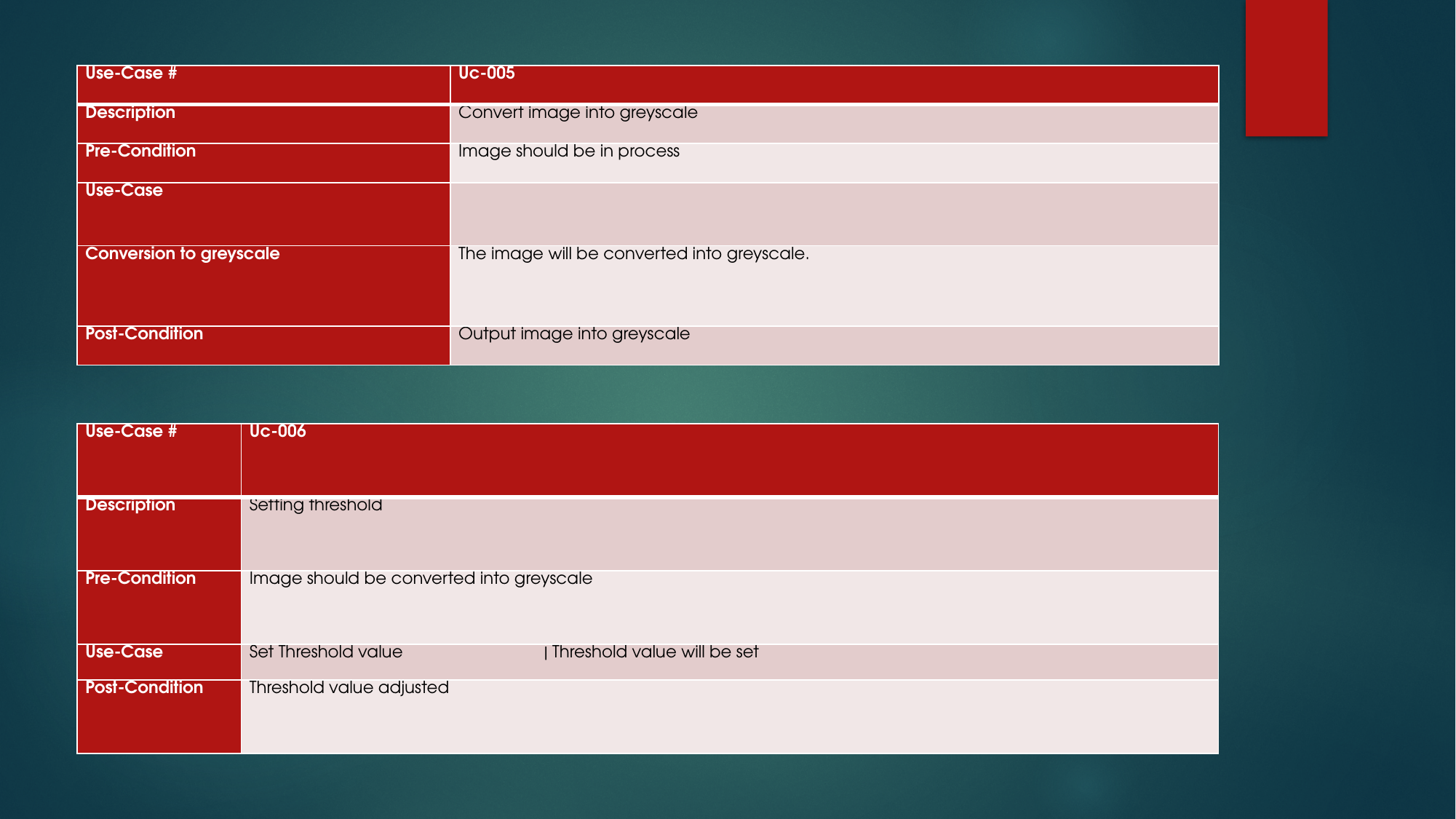

#
| Use-Case # | Uc-005 |
| --- | --- |
| Description | Convert image into greyscale |
| Pre-Condition | Image should be in process |
| Use-Case |  |
| Conversion to greyscale | The image will be converted into greyscale. |
| Post-Condition | Output image into greyscale |
| Use-Case # | Uc-006 |
| --- | --- |
| Description | Setting threshold |
| Pre-Condition | Image should be converted into greyscale |
| Use-Case | Set Threshold value | Threshold value will be set |
| Post-Condition | Threshold value adjusted |